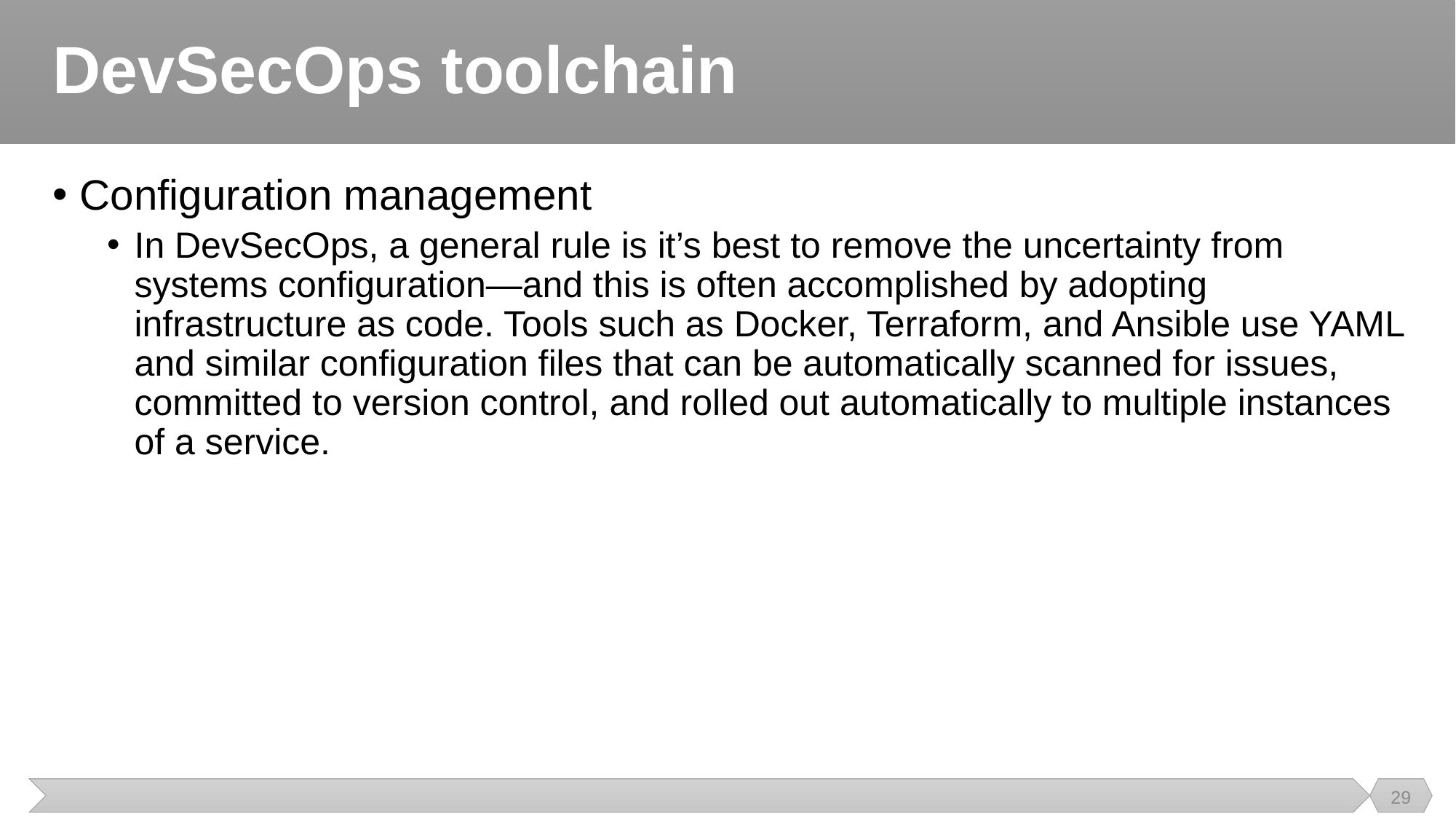

# DevSecOps toolchain
Configuration management
In DevSecOps, a general rule is it’s best to remove the uncertainty from systems configuration—and this is often accomplished by adopting infrastructure as code. Tools such as Docker, Terraform, and Ansible use YAML and similar configuration files that can be automatically scanned for issues, committed to version control, and rolled out automatically to multiple instances of a service.
29